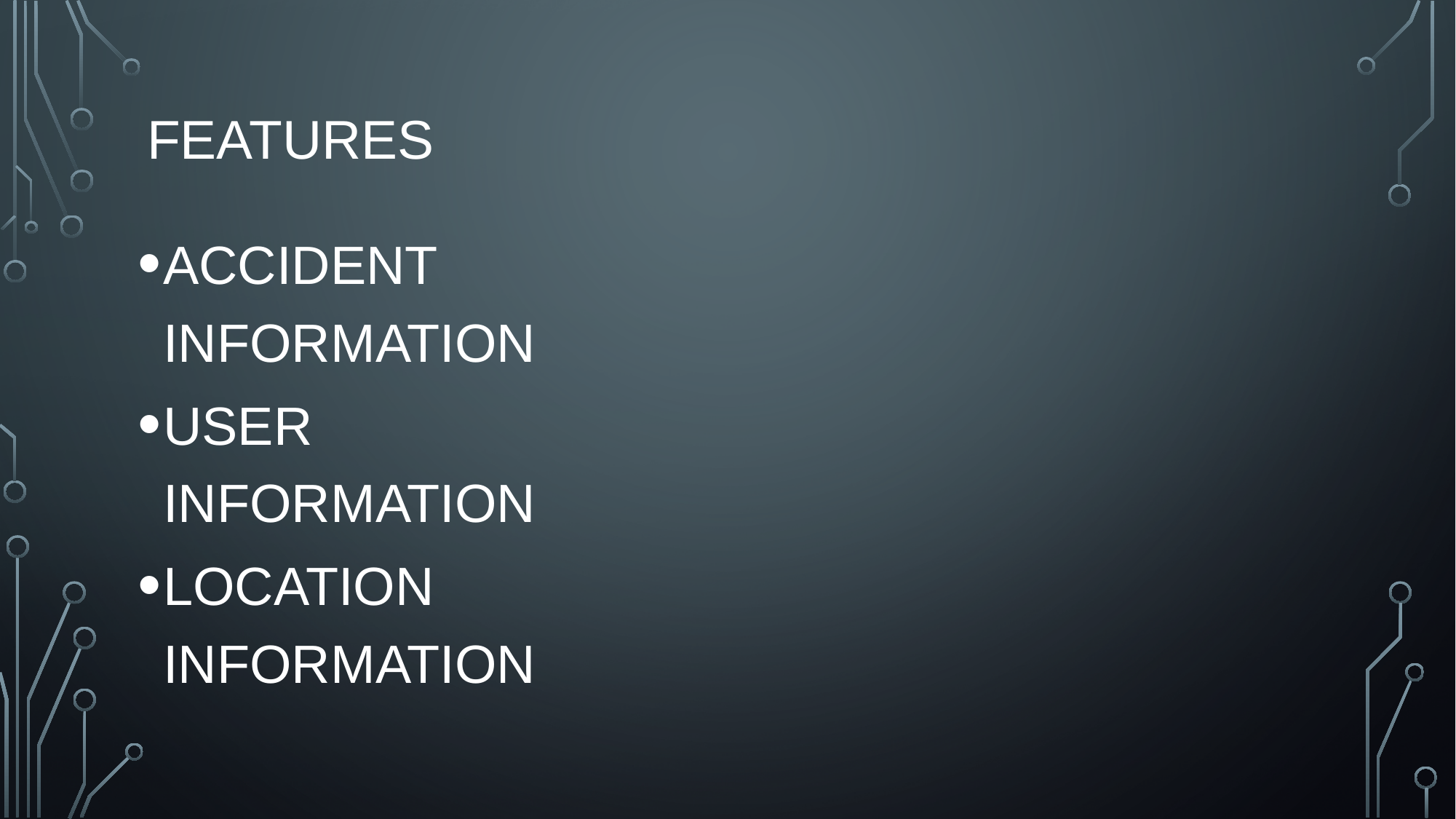

# FEATURES
ACCIDENT INFORMATION
USER INFORMATION
LOCATION INFORMATION